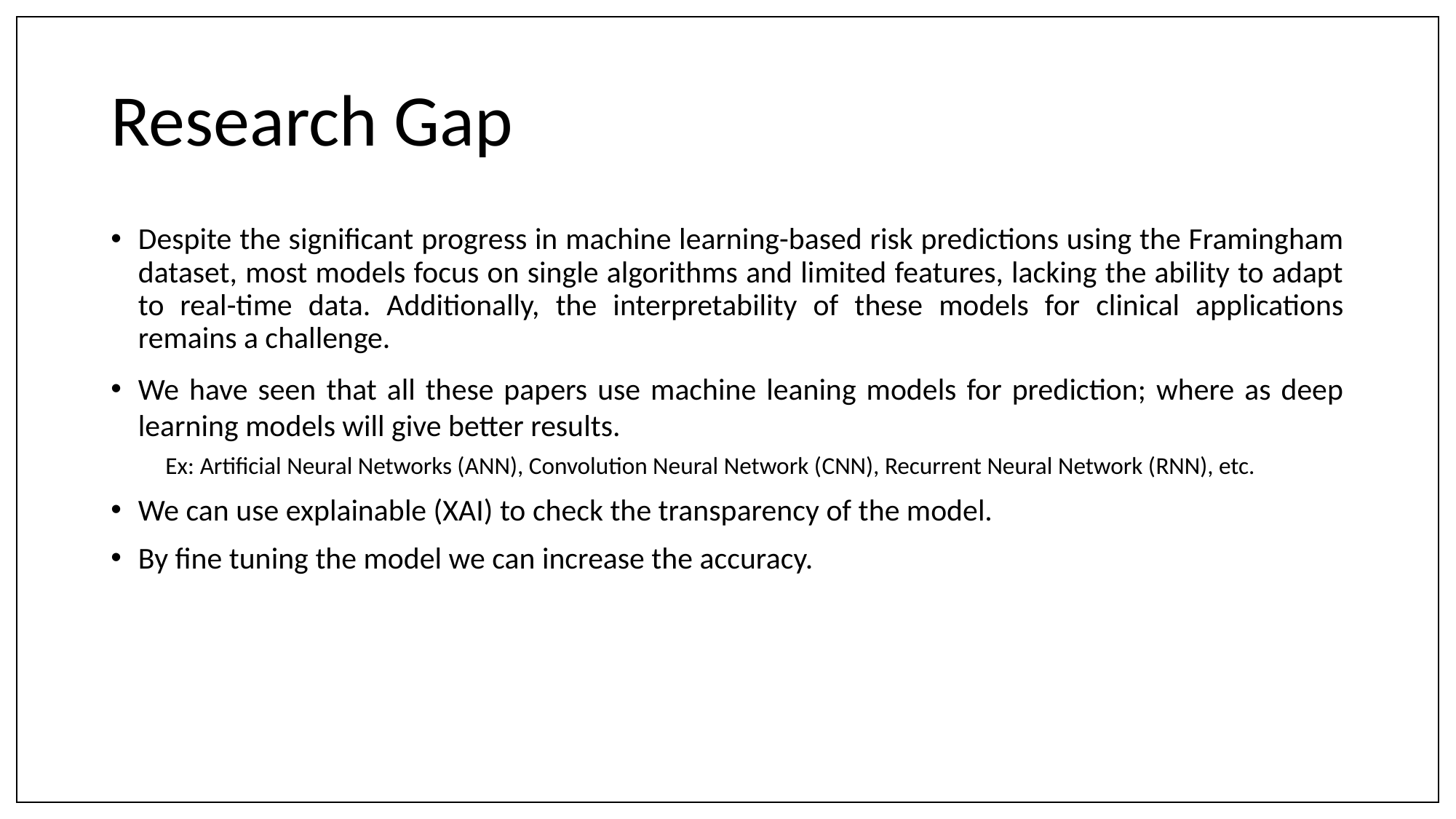

# Research Gap
Despite the significant progress in machine learning-based risk predictions using the Framingham dataset, most models focus on single algorithms and limited features, lacking the ability to adapt to real-time data. Additionally, the interpretability of these models for clinical applications remains a challenge.
We have seen that all these papers use machine leaning models for prediction; where as deep learning models will give better results.
Ex: Artificial Neural Networks (ANN), Convolution Neural Network (CNN), Recurrent Neural Network (RNN), etc.
We can use explainable (XAI) to check the transparency of the model.
By fine tuning the model we can increase the accuracy.